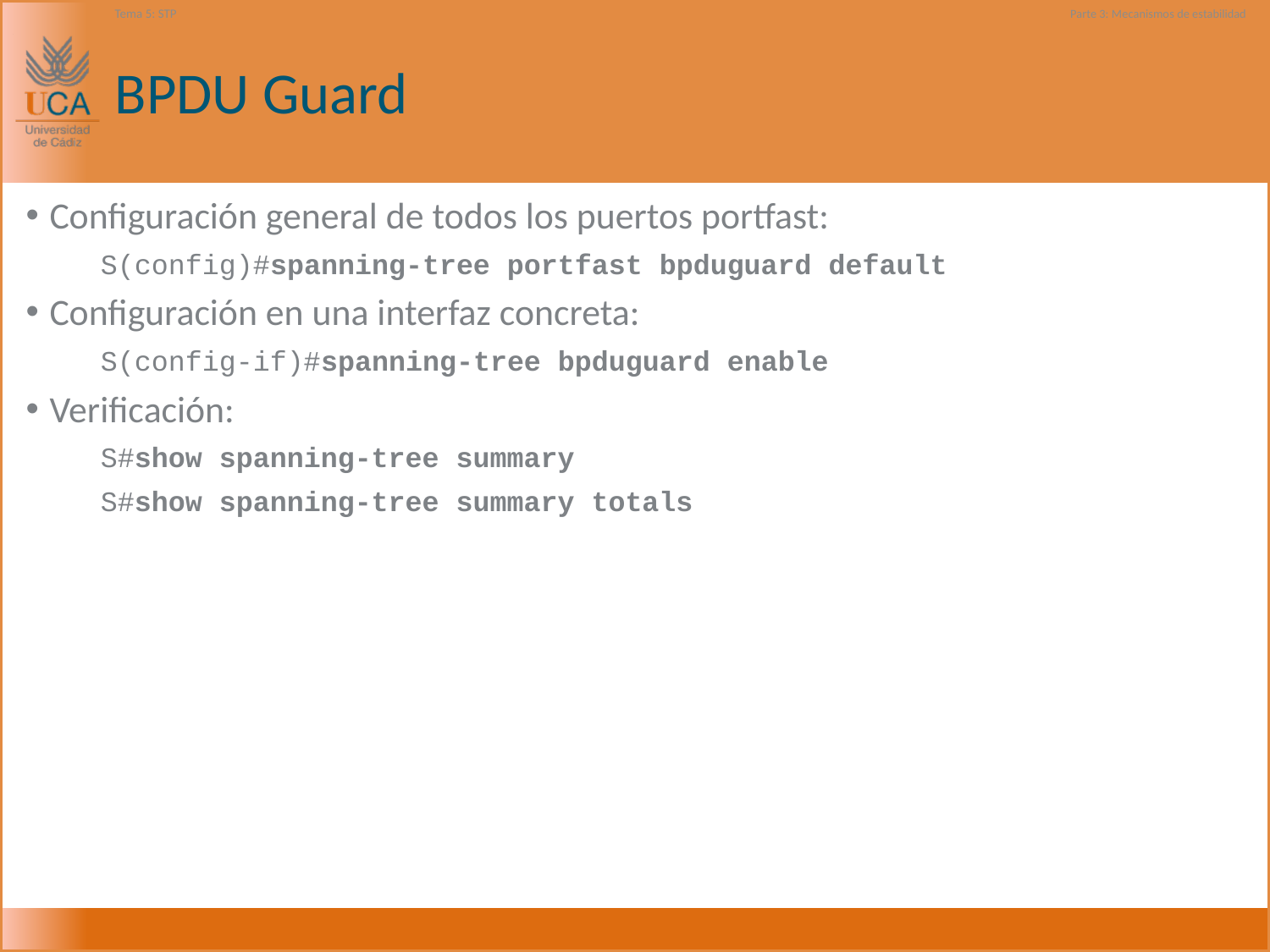

Tema 5: STP
Parte 3: Mecanismos de estabilidad
# BPDU Guard
Configuración general de todos los puertos portfast:
S(config)#spanning-tree portfast bpduguard default
Configuración en una interfaz concreta:
S(config-if)#spanning-tree bpduguard enable
Verificación:
S#show spanning-tree summary
S#show spanning-tree summary totals